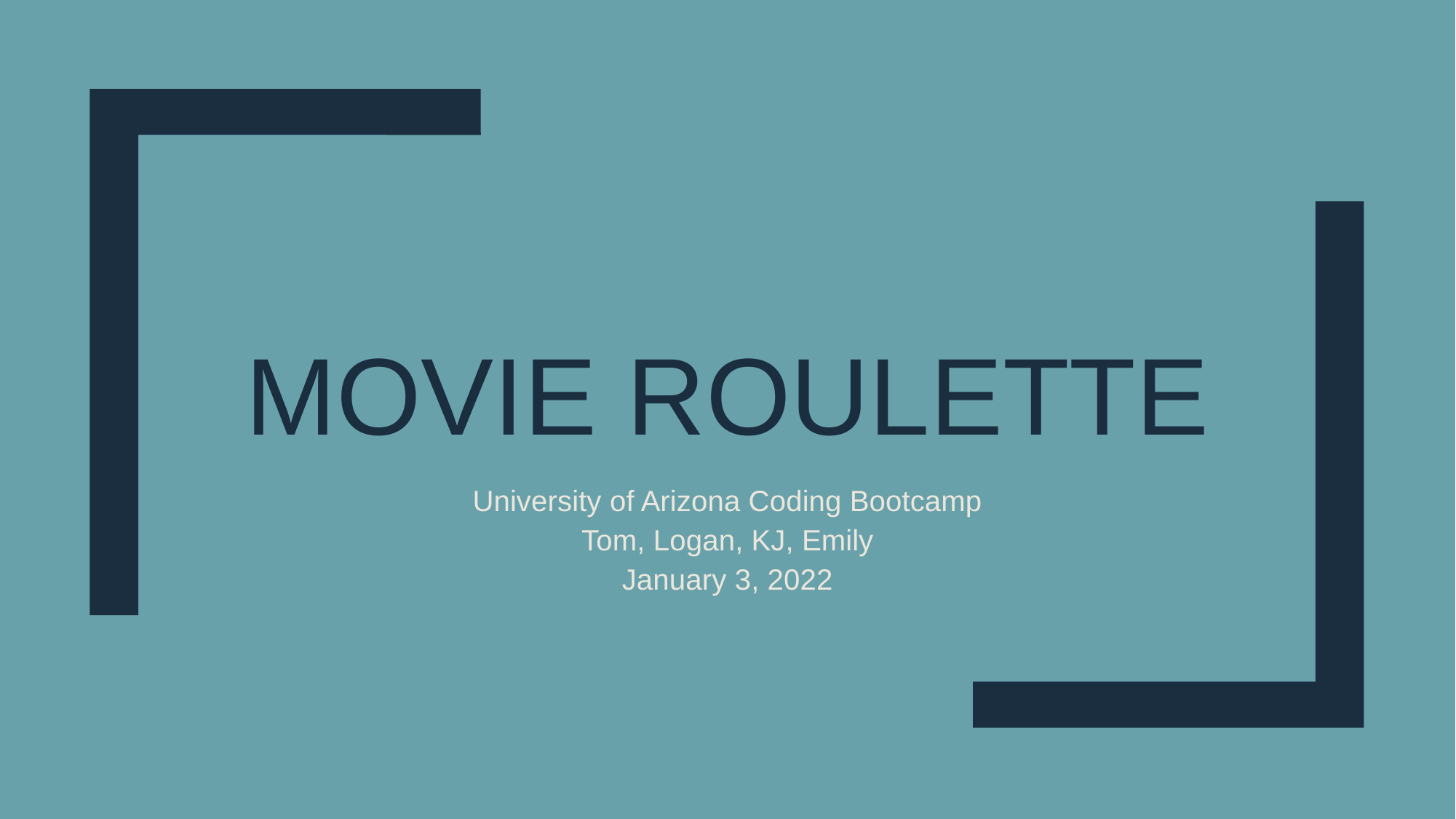

# Movie roulette
University of Arizona Coding Bootcamp
Tom, Logan, KJ, Emily
January 3, 2022